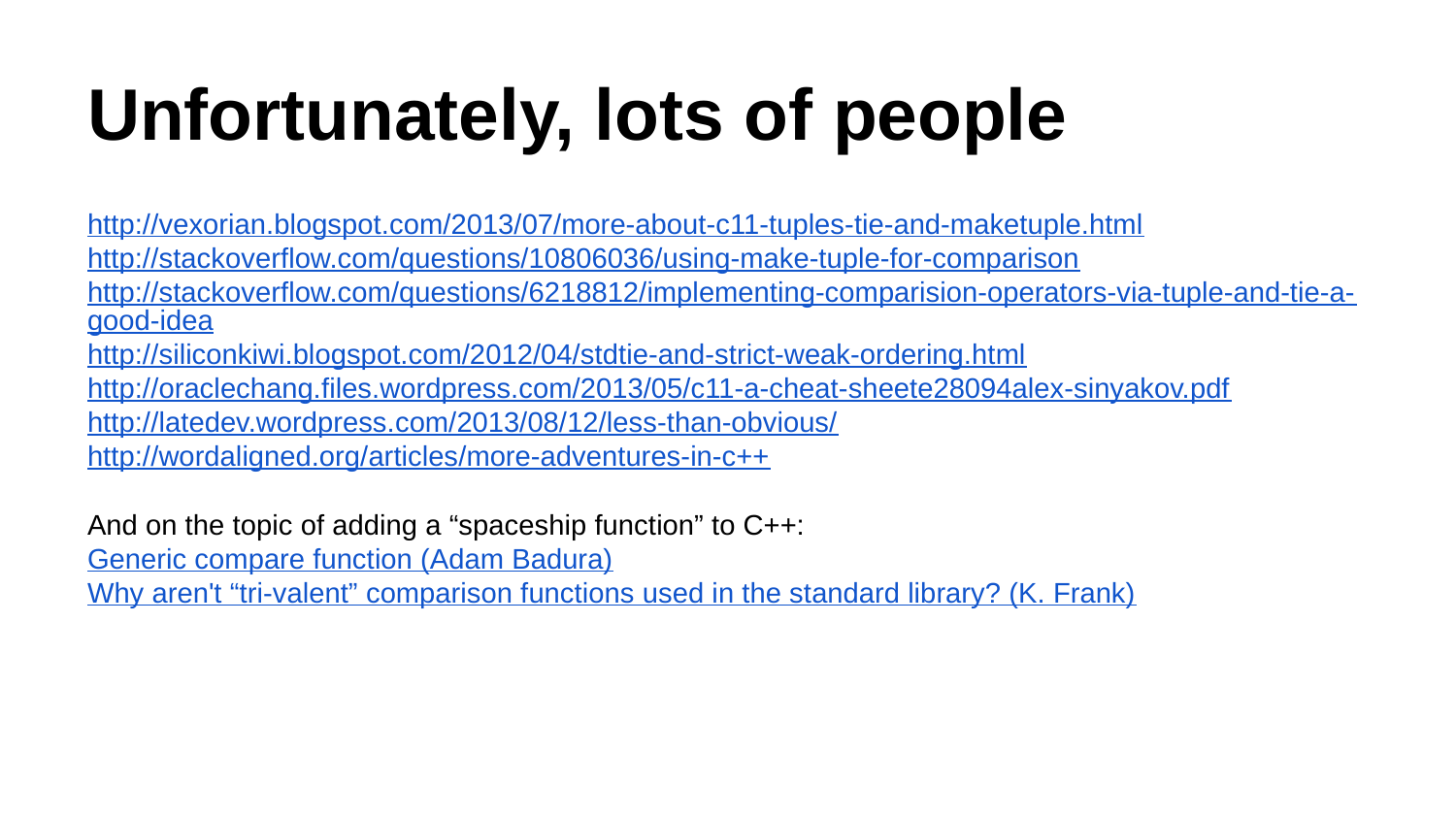

# Unfortunately, lots of people
http://vexorian.blogspot.com/2013/07/more-about-c11-tuples-tie-and-maketuple.html
http://stackoverflow.com/questions/10806036/using-make-tuple-for-comparison
http://stackoverflow.com/questions/6218812/implementing-comparision-operators-via-tuple-and-tie-a-good-idea
http://siliconkiwi.blogspot.com/2012/04/stdtie-and-strict-weak-ordering.html
http://oraclechang.files.wordpress.com/2013/05/c11-a-cheat-sheete28094alex-sinyakov.pdf
http://latedev.wordpress.com/2013/08/12/less-than-obvious/
http://wordaligned.org/articles/more-adventures-in-c++

And on the topic of adding a “spaceship function” to C++:
Generic compare function (Adam Badura)
Why aren't “tri-valent” comparison functions used in the standard library? (K. Frank)